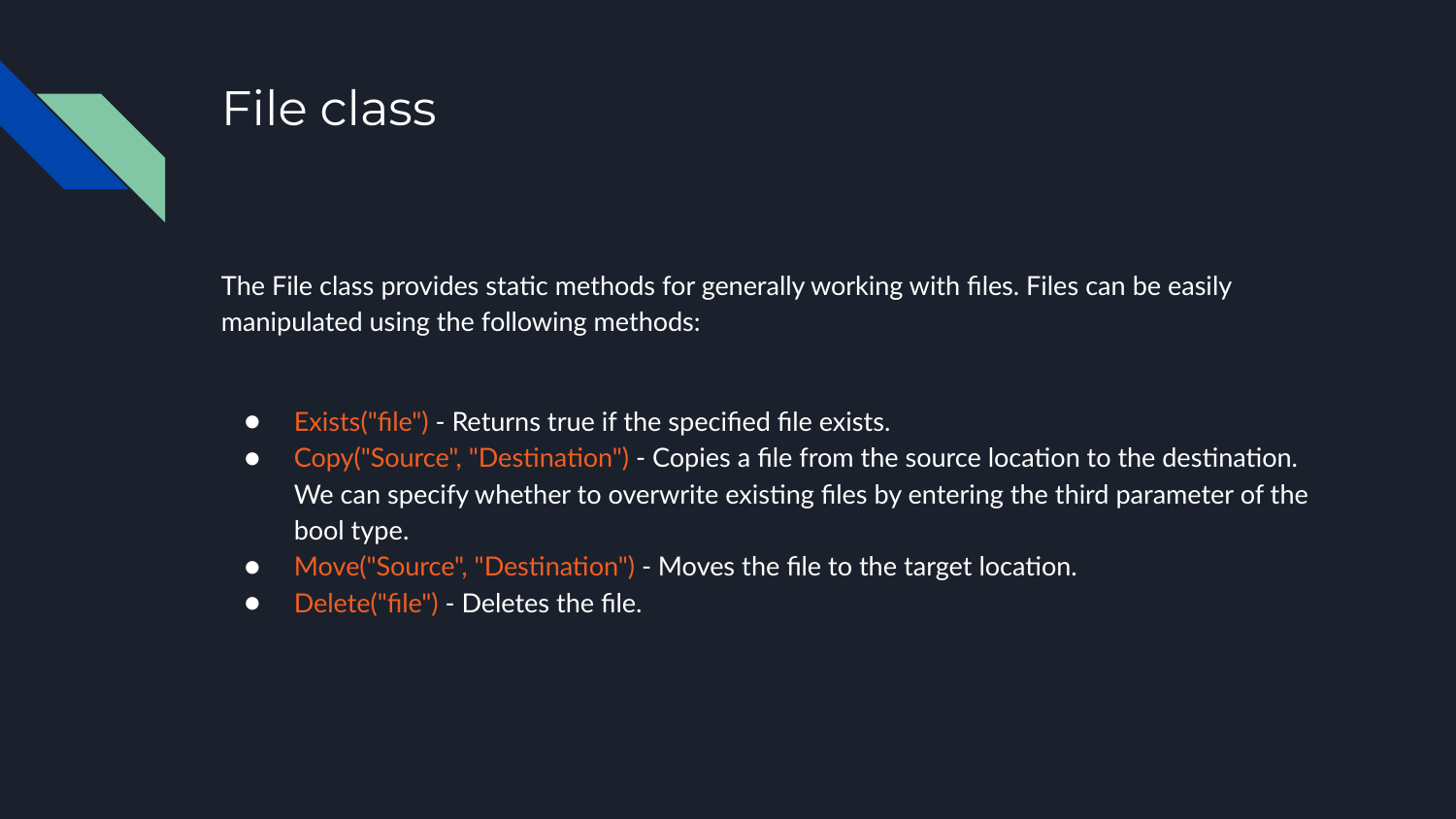

# File class
The File class provides static methods for generally working with files. Files can be easily manipulated using the following methods:
Exists("file") - Returns true if the specified file exists.
Copy("Source", "Destination") - Copies a file from the source location to the destination. We can specify whether to overwrite existing files by entering the third parameter of the bool type.
Move("Source", "Destination") - Moves the file to the target location.
Delete("file") - Deletes the file.